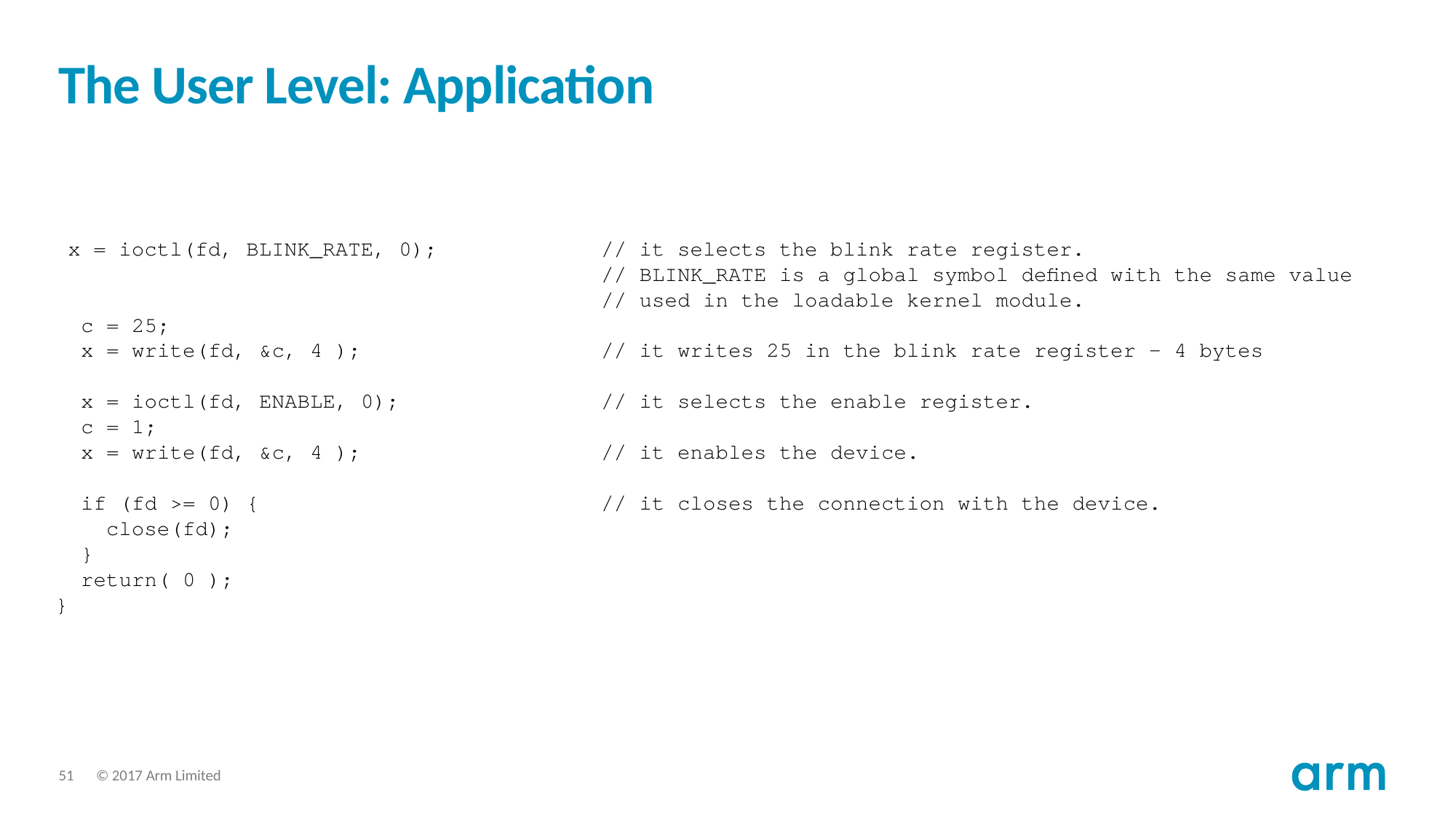

# The User Level: Application
 x = ioctl(fd, BLINK_RATE, 0);		// it selects the blink rate register.
					// BLINK_RATE is a global symbol defined with the same value
					// used in the loadable kernel module.
  c = 25;
  x = write(fd, &c, 4 );			// it writes 25 in the blink rate register - 4 bytes

  x = ioctl(fd, ENABLE, 0);		// it selects the enable register.
  c = 1;
  x = write(fd, &c, 4 );			// it enables the device.

  if (fd >= 0) {				// it closes the connection with the device.
    close(fd);
  }
  return( 0 );
}